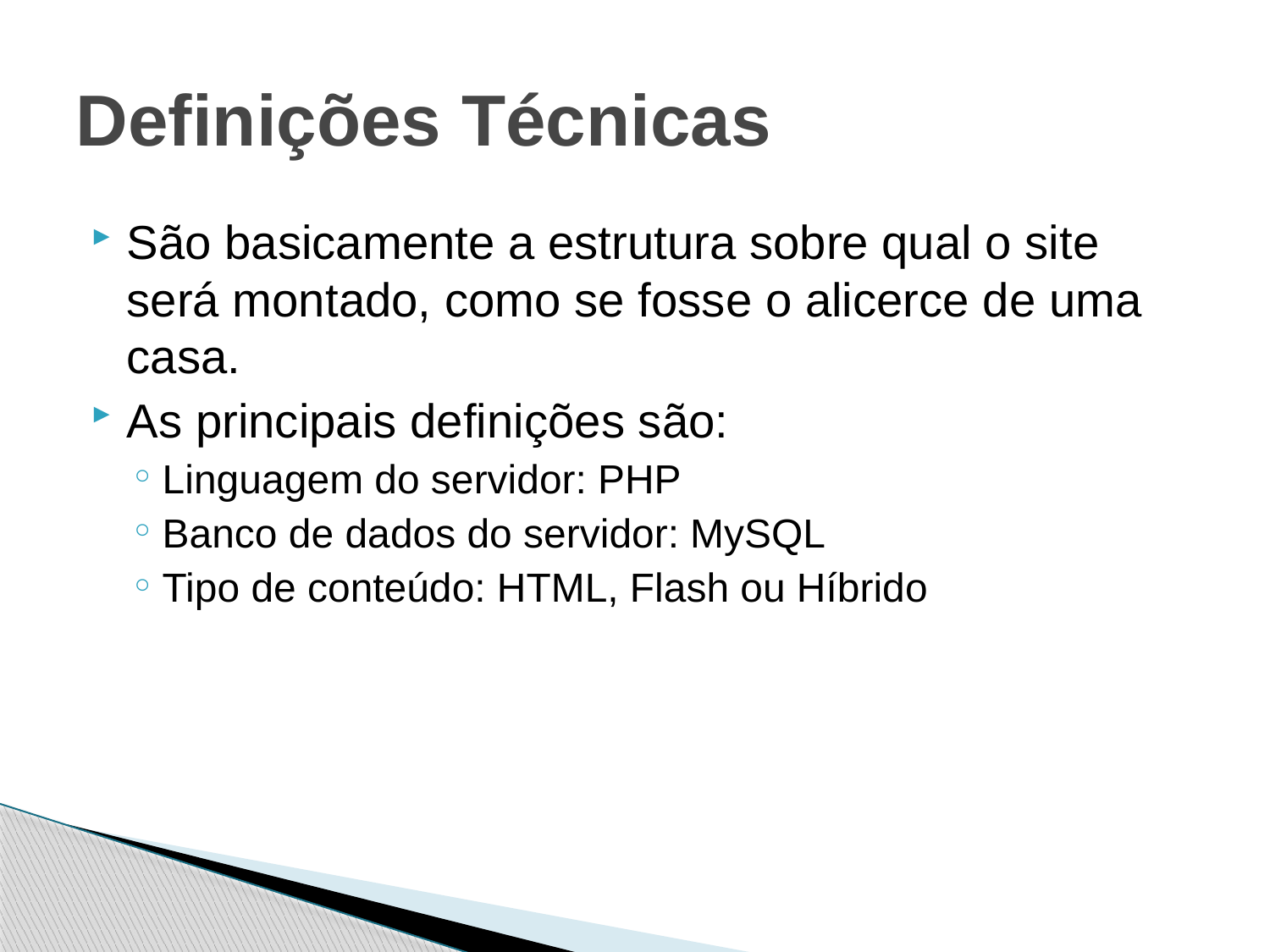

# Definições Técnicas
São basicamente a estrutura sobre qual o site será montado, como se fosse o alicerce de uma casa.
As principais definições são:
Linguagem do servidor: PHP
Banco de dados do servidor: MySQL
Tipo de conteúdo: HTML, Flash ou Híbrido